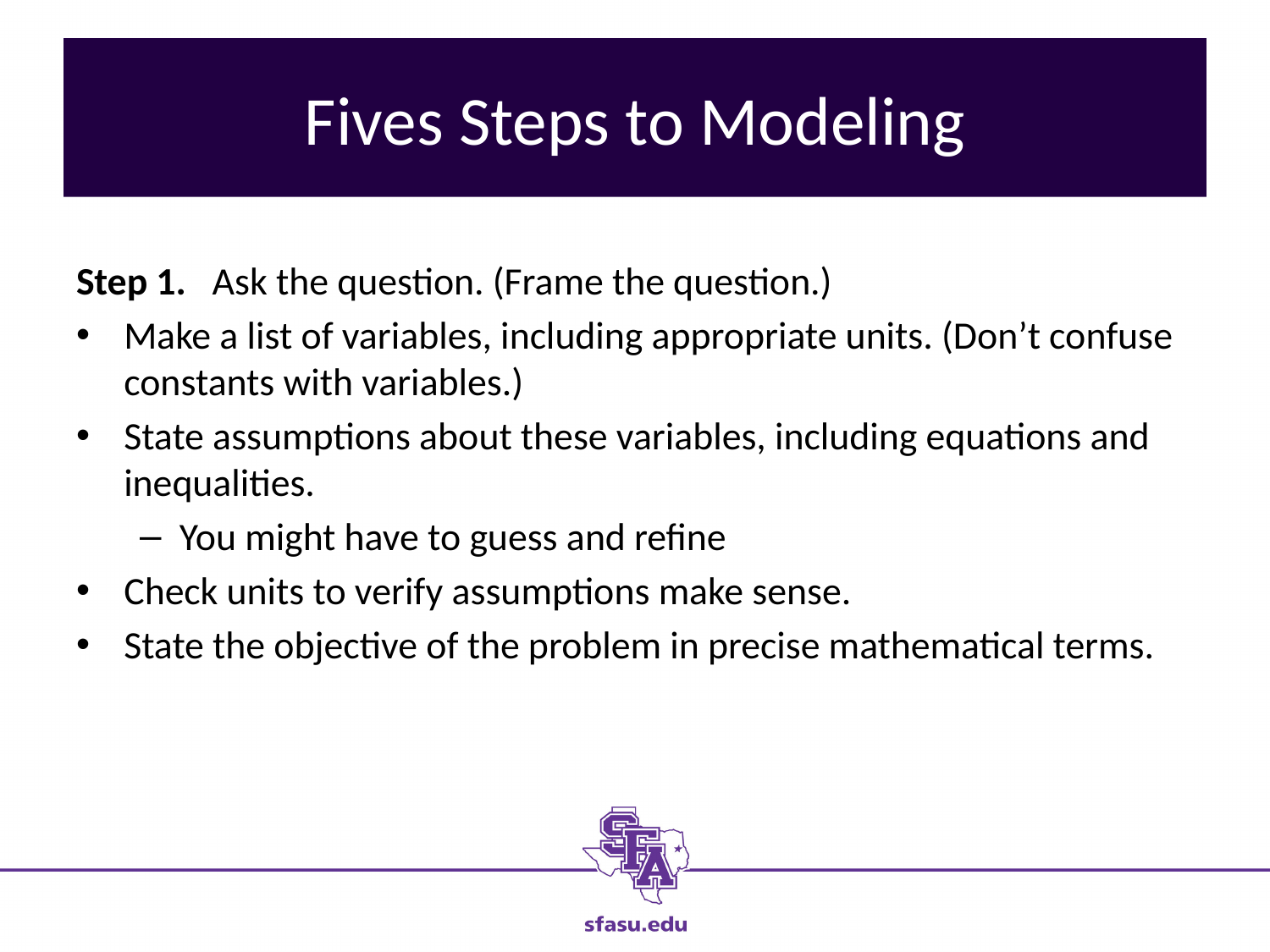

# Fives Steps to Modeling
Step 1.   Ask the question. (Frame the question.)
Make a list of variables, including appropriate units. (Don’t confuse constants with variables.)
State assumptions about these variables, including equations and inequalities.
You might have to guess and refine
Check units to verify assumptions make sense.
State the objective of the problem in precise mathematical terms.